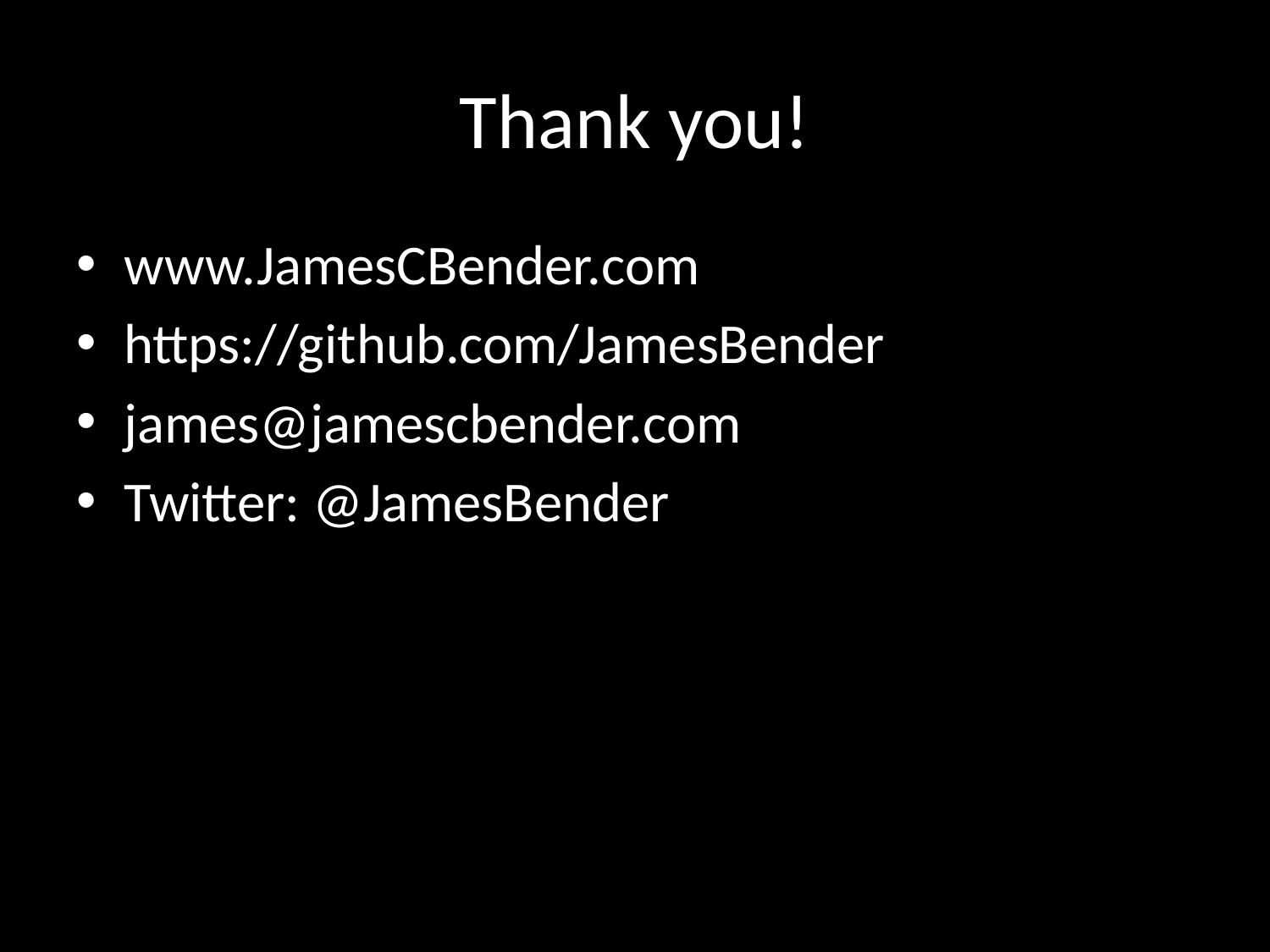

# Thank you!
www.JamesCBender.com
https://github.com/JamesBender
james@jamescbender.com
Twitter: @JamesBender